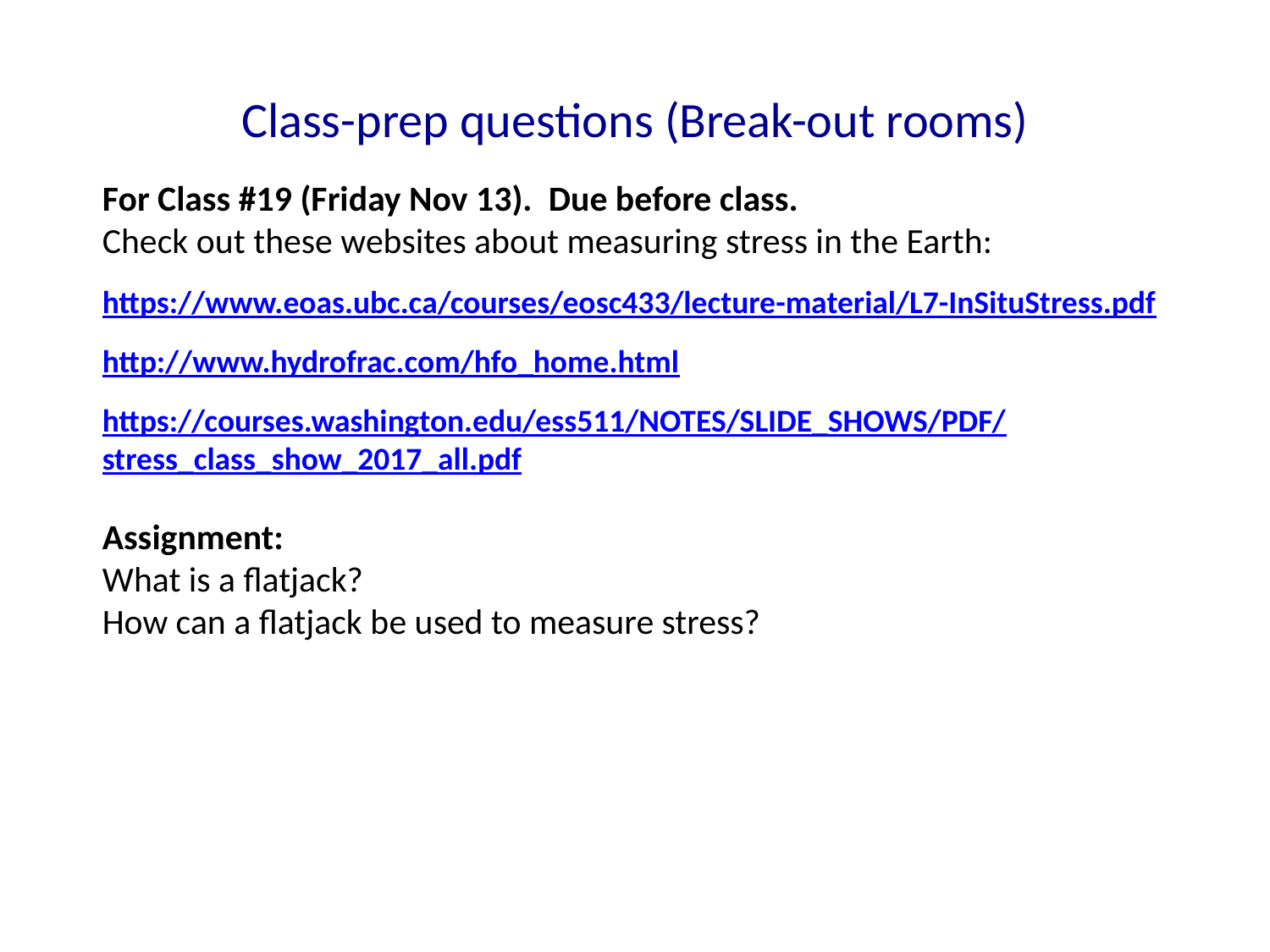

# Class-prep questions (Break-out rooms)
For Class #19 (Friday Nov 13).  Due before class.
Check out these websites about measuring stress in the Earth:
https://www.eoas.ubc.ca/courses/eosc433/lecture-material/L7-InSituStress.pdf
http://www.hydrofrac.com/hfo_home.html
https://courses.washington.edu/ess511/NOTES/SLIDE_SHOWS/PDF/stress_class_show_2017_all.pdf

Assignment:
What is a flatjack?
How can a flatjack be used to measure stress?